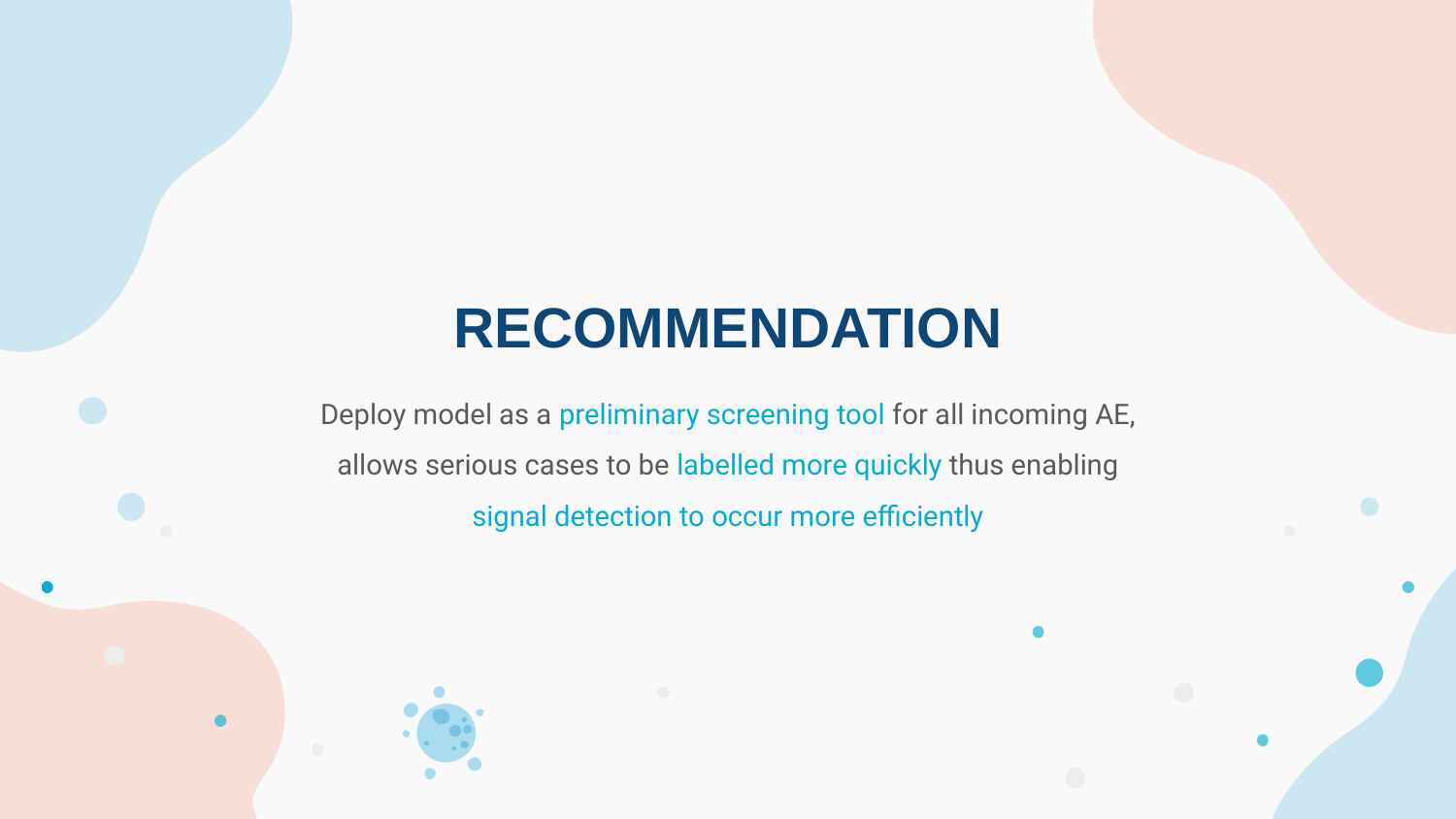

# RECOMMENDATION
Deploy model as a preliminary screening tool for all incoming AE, allows serious cases to be labelled more quickly thus enabling signal detection to occur more efficiently